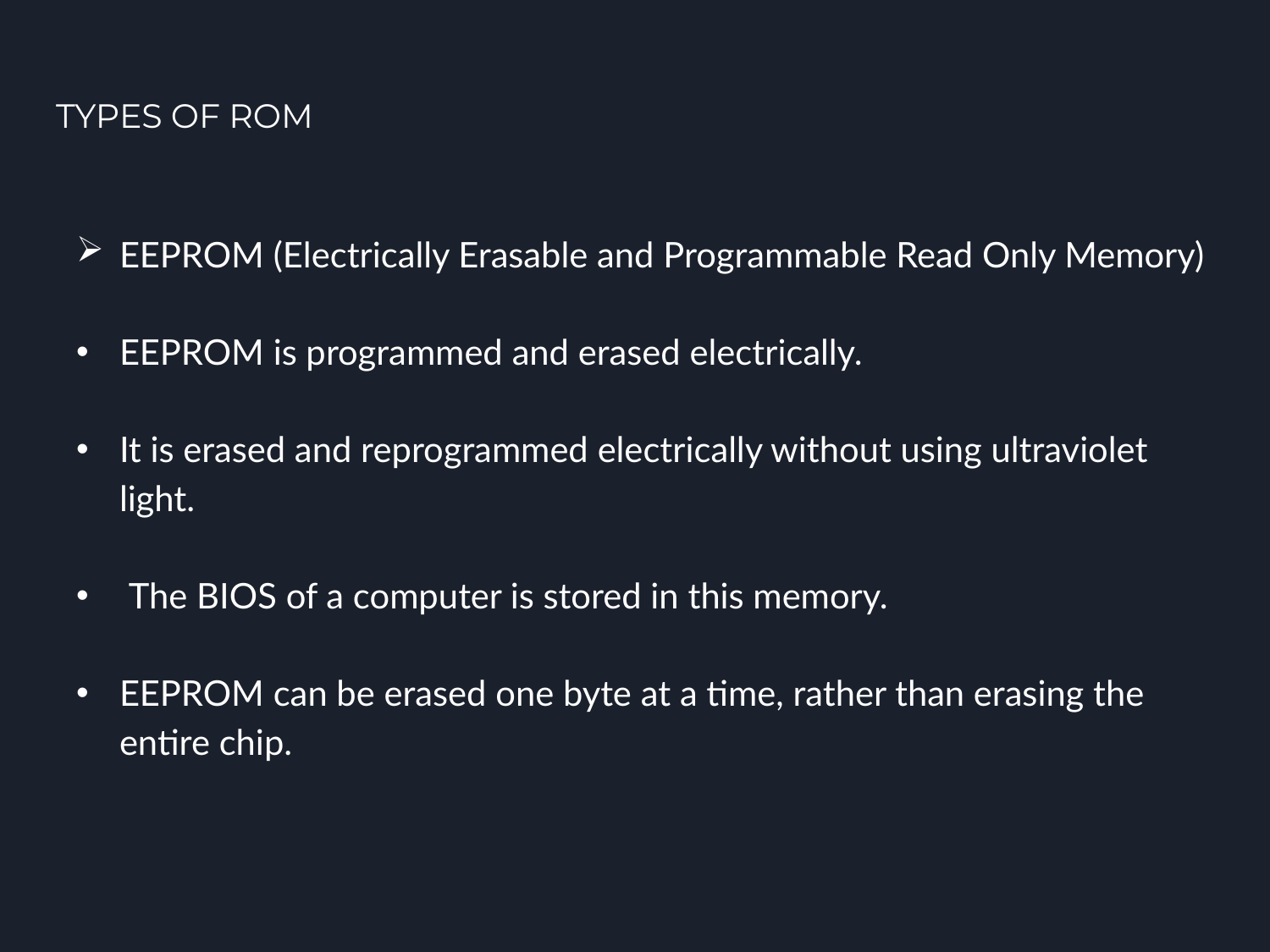

# TYPES OF ROM
EEPROM (Electrically Erasable and Programmable Read Only Memory)

EEPROM is programmed and erased electrically.

It is erased and reprogrammed electrically without using ultraviolet light.

 The BIOS of a computer is stored in this memory.

EEPROM can be erased one byte at a time, rather than erasing the entire chip.